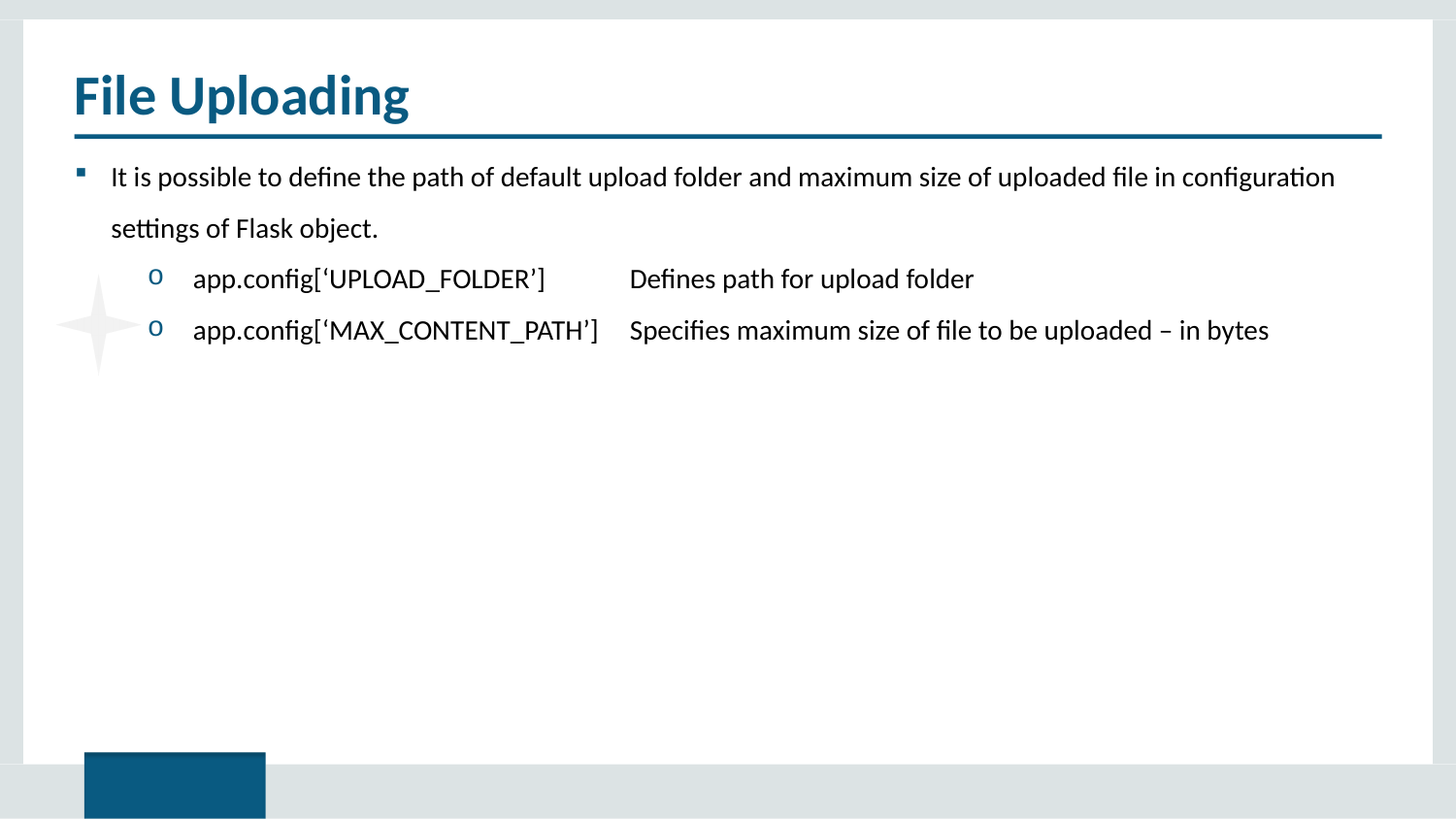

# File Uploading

It is possible to define the path of default upload folder and maximum size of uploaded file in configuration settings of Flask object.
app.config[‘UPLOAD_FOLDER’]	Defines path for upload folder
app.config[‘MAX_CONTENT_PATH’]	Specifies maximum size of file to be uploaded – in bytes